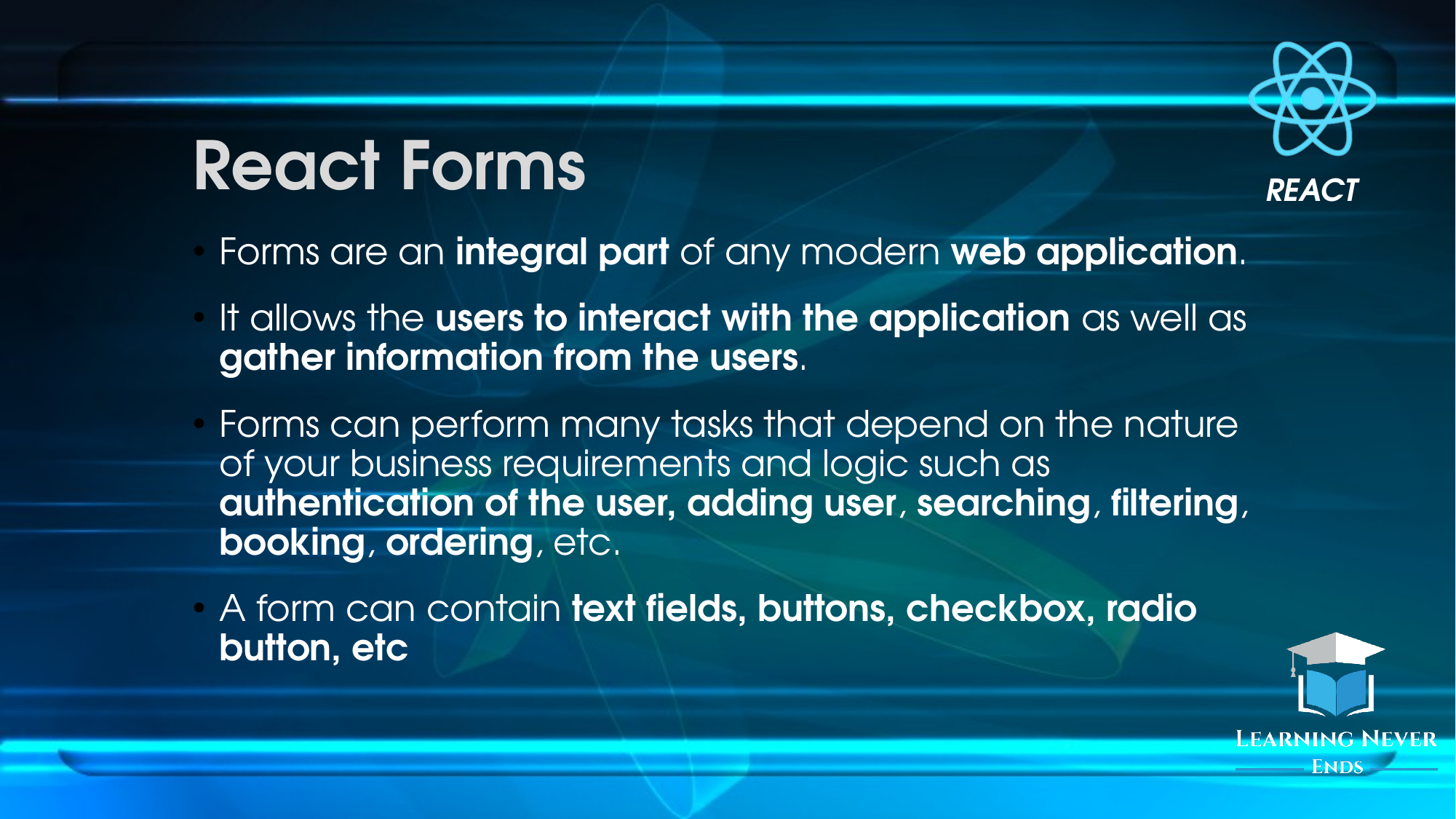

# React Forms
Forms are an integral part of any modern web application.
It allows the users to interact with the application as well as gather information from the users.
Forms can perform many tasks that depend on the nature of your business requirements and logic such as authentication of the user, adding user, searching, filtering, booking, ordering, etc.
A form can contain text fields, buttons, checkbox, radio button, etc